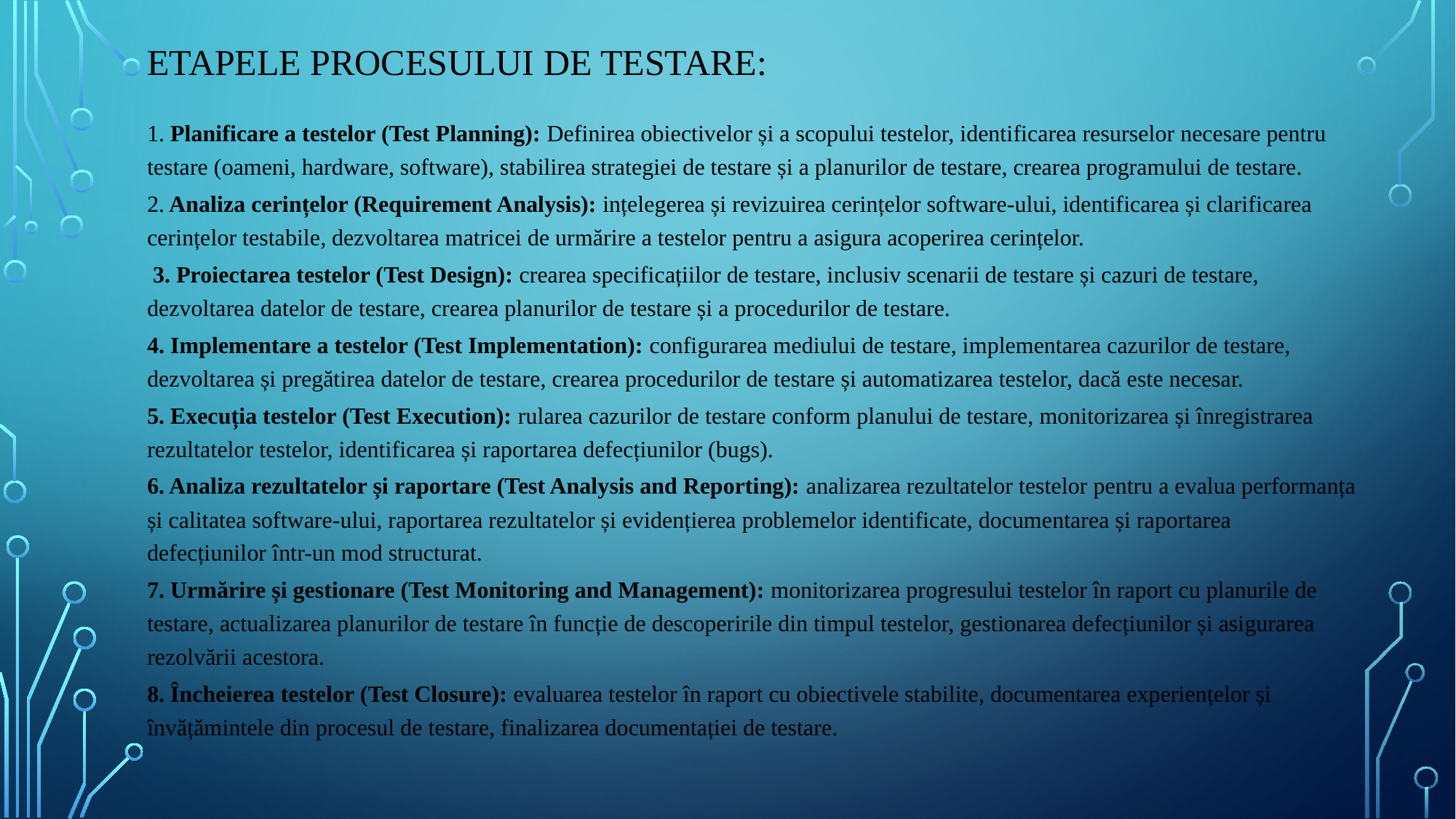

# Etapele procesului de testare:
1. Planificare a testelor (Test Planning): Definirea obiectivelor și a scopului testelor, identificarea resurselor necesare pentru testare (oameni, hardware, software), stabilirea strategiei de testare și a planurilor de testare, crearea programului de testare.
2. Analiza cerințelor (Requirement Analysis): ințelegerea și revizuirea cerințelor software-ului, identificarea și clarificarea cerințelor testabile, dezvoltarea matricei de urmărire a testelor pentru a asigura acoperirea cerințelor.
 3. Proiectarea testelor (Test Design): crearea specificațiilor de testare, inclusiv scenarii de testare și cazuri de testare, dezvoltarea datelor de testare, crearea planurilor de testare și a procedurilor de testare.
4. Implementare a testelor (Test Implementation): configurarea mediului de testare, implementarea cazurilor de testare, dezvoltarea și pregătirea datelor de testare, crearea procedurilor de testare și automatizarea testelor, dacă este necesar.
5. Execuția testelor (Test Execution): rularea cazurilor de testare conform planului de testare, monitorizarea și înregistrarea rezultatelor testelor, identificarea și raportarea defecțiunilor (bugs).
6. Analiza rezultatelor și raportare (Test Analysis and Reporting): analizarea rezultatelor testelor pentru a evalua performanța și calitatea software-ului, raportarea rezultatelor și evidențierea problemelor identificate, documentarea și raportarea defecțiunilor într-un mod structurat.
7. Urmărire și gestionare (Test Monitoring and Management): monitorizarea progresului testelor în raport cu planurile de testare, actualizarea planurilor de testare în funcție de descoperirile din timpul testelor, gestionarea defecțiunilor și asigurarea rezolvării acestora.
8. Încheierea testelor (Test Closure): evaluarea testelor în raport cu obiectivele stabilite, documentarea experiențelor și învățămintele din procesul de testare, finalizarea documentației de testare.